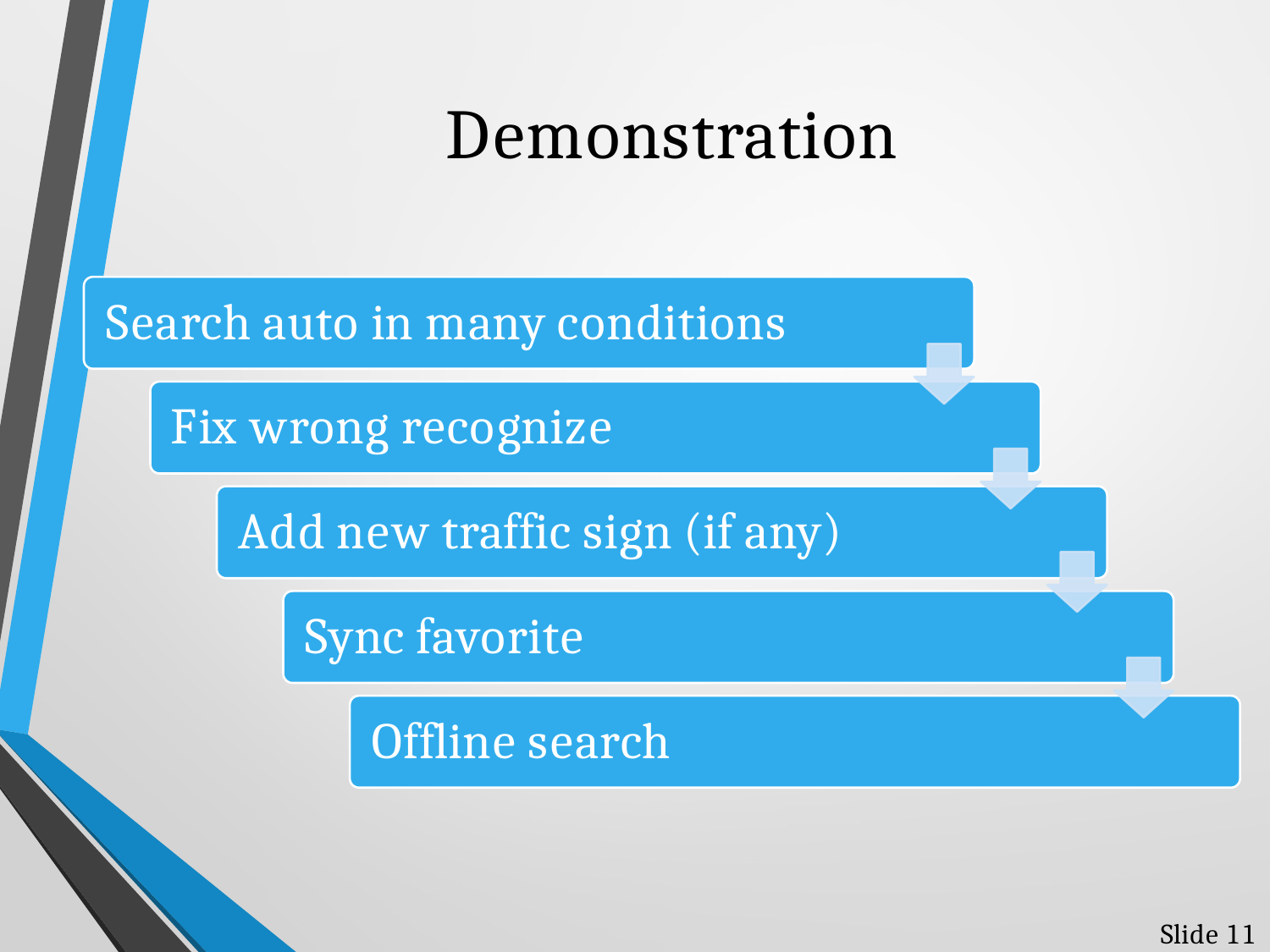

# Demonstration
Search auto in many conditions
Fix wrong recognize
Add new traffic sign (if any)
Sync favorite
Offline search

Slide 11